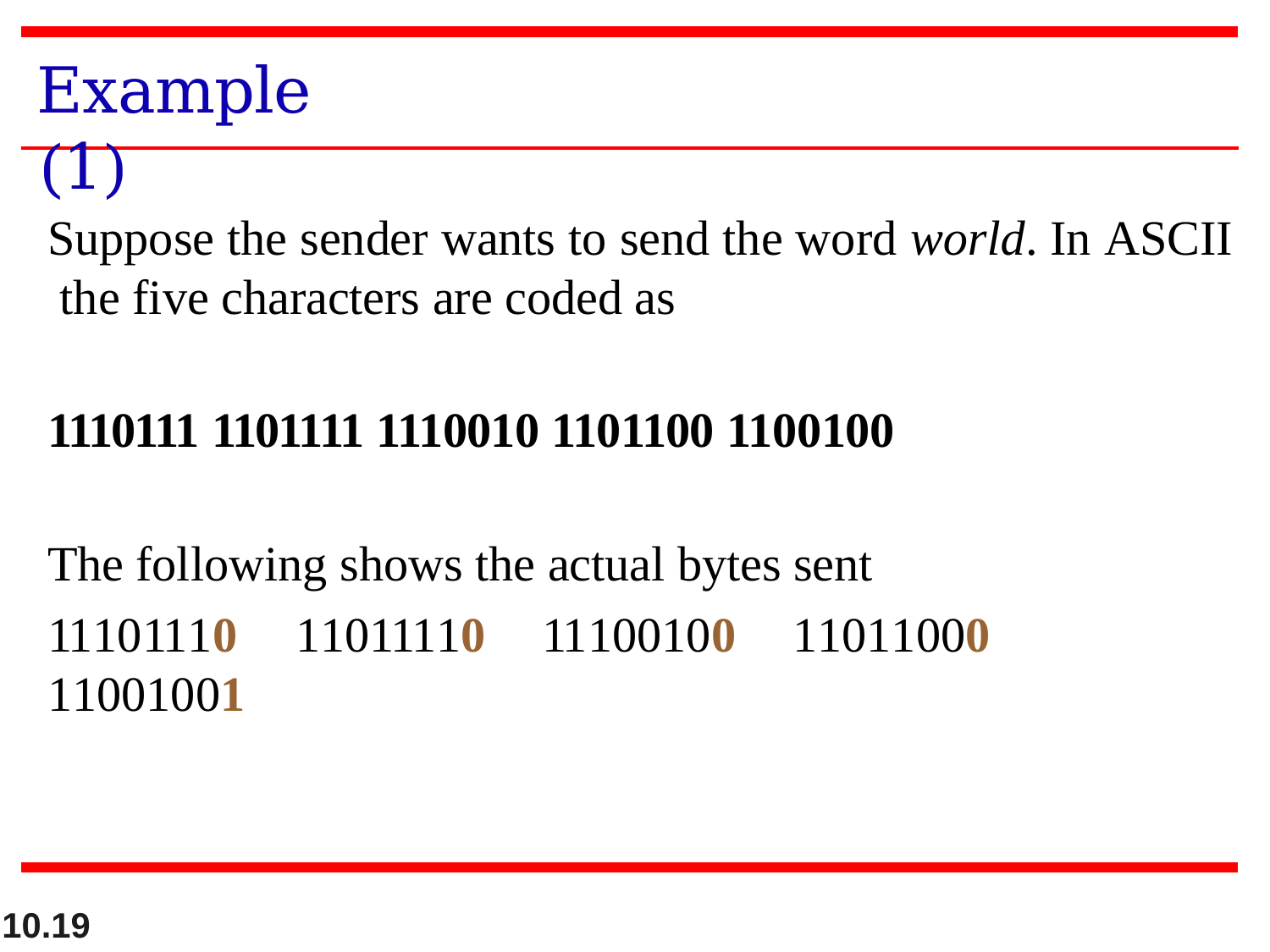

# Example (1)

Suppose the sender wants to send the word world. In ASCII  the five characters are coded as

1110111 1101111 1110010 1101100 1100100

The following shows the actual bytes sent
11101110	11011110	11100100	11011000	11001001

10.19